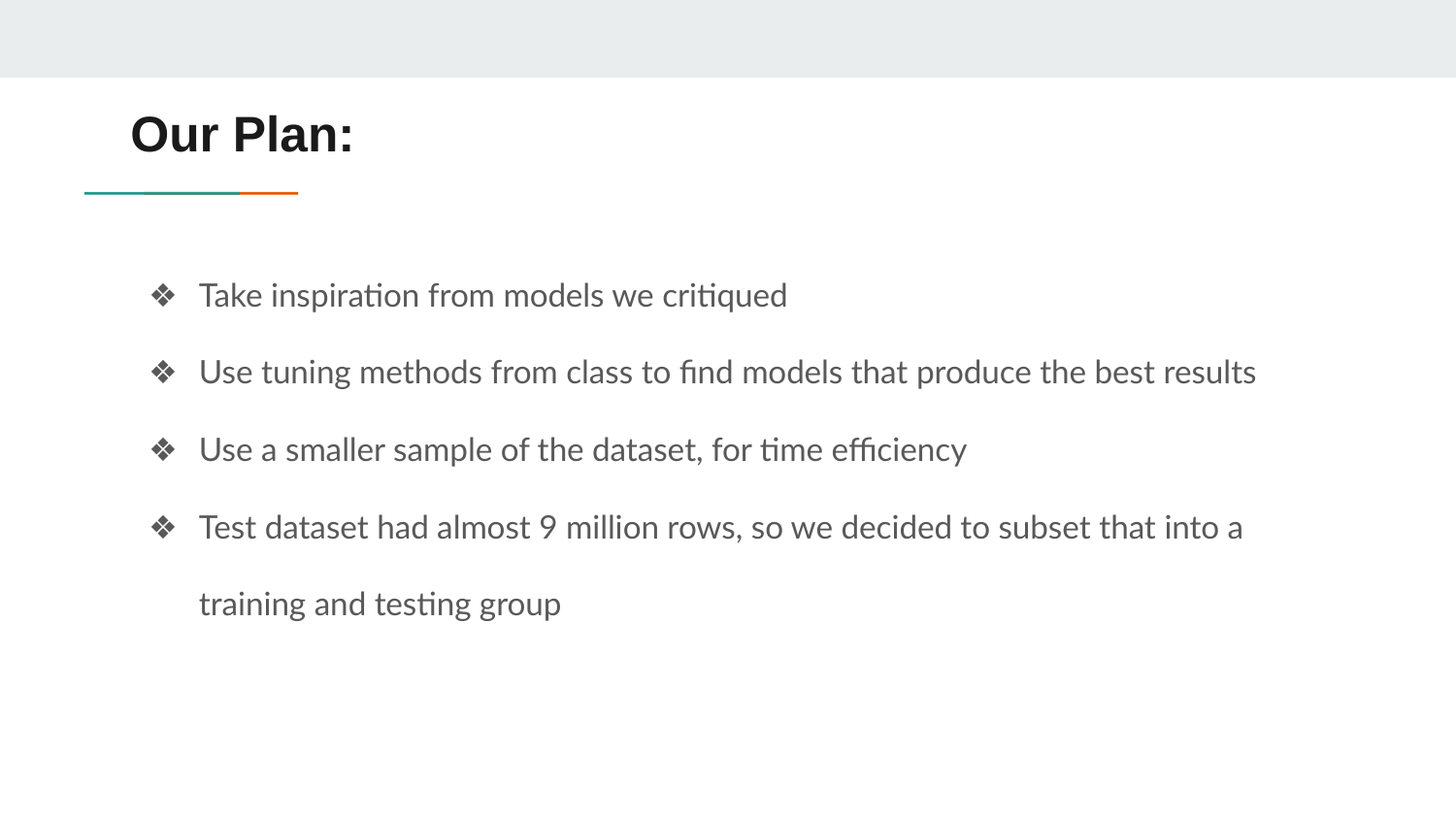

# Our Plan:
Take inspiration from models we critiqued
Use tuning methods from class to find models that produce the best results
Use a smaller sample of the dataset, for time efficiency
Test dataset had almost 9 million rows, so we decided to subset that into a training and testing group